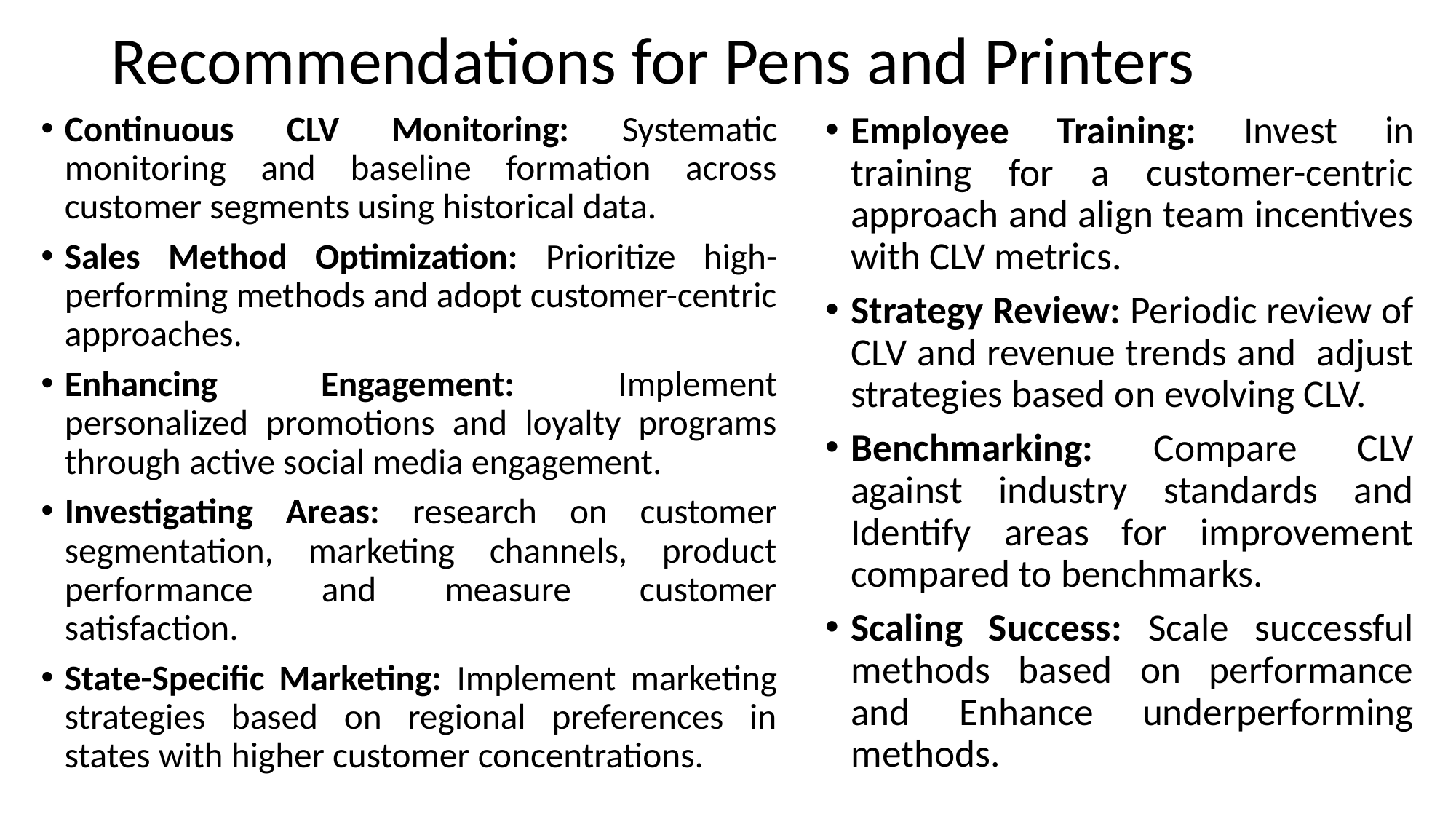

# Recommendations for Pens and Printers
Continuous CLV Monitoring: Systematic monitoring and baseline formation across customer segments using historical data.
Sales Method Optimization: Prioritize high-performing methods and adopt customer-centric approaches.
Enhancing Engagement: Implement personalized promotions and loyalty programs through active social media engagement.
Investigating Areas: research on customer segmentation, marketing channels, product performance and measure customer satisfaction.
State-Specific Marketing: Implement marketing strategies based on regional preferences in states with higher customer concentrations.

Employee Training: Invest in training for a customer-centric approach and align team incentives with CLV metrics.
Strategy Review: Periodic review of CLV and revenue trends and  adjust strategies based on evolving CLV.
Benchmarking: Compare CLV against industry standards and Identify areas for improvement compared to benchmarks.
Scaling Success: Scale successful methods based on performance and Enhance underperforming methods.